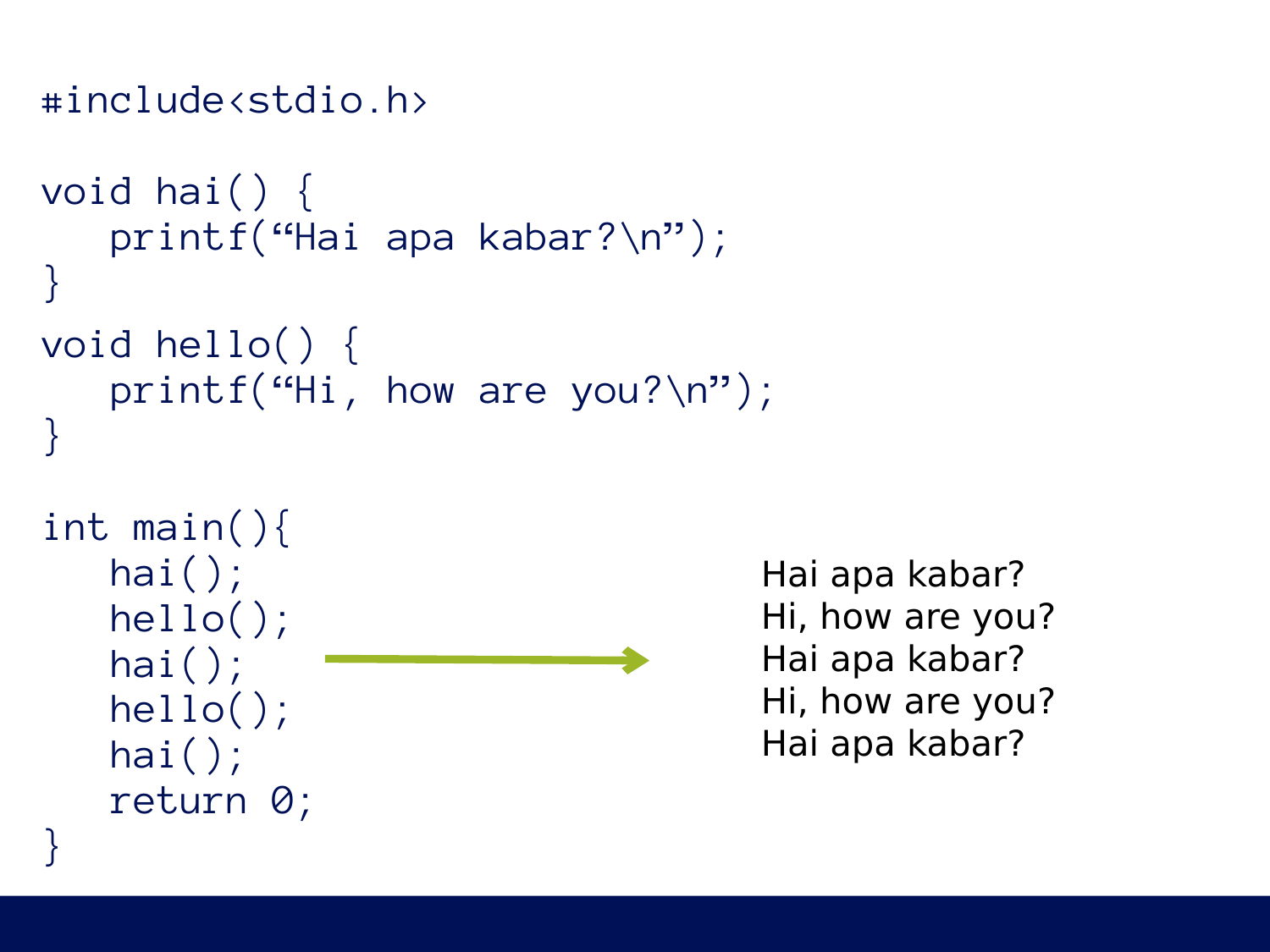

#include<stdio.h>
void hai() {
   printf(“Hai apa kabar?\n”);
}
void hello() {
   printf(“Hi, how are you?\n”);
}
int main(){
   hai();
   hello();
   hai();
   hello();
   hai();
   return 0;
}
Hai apa kabar?
Hi, how are you?
Hai apa kabar?
Hi, how are you?
Hai apa kabar?